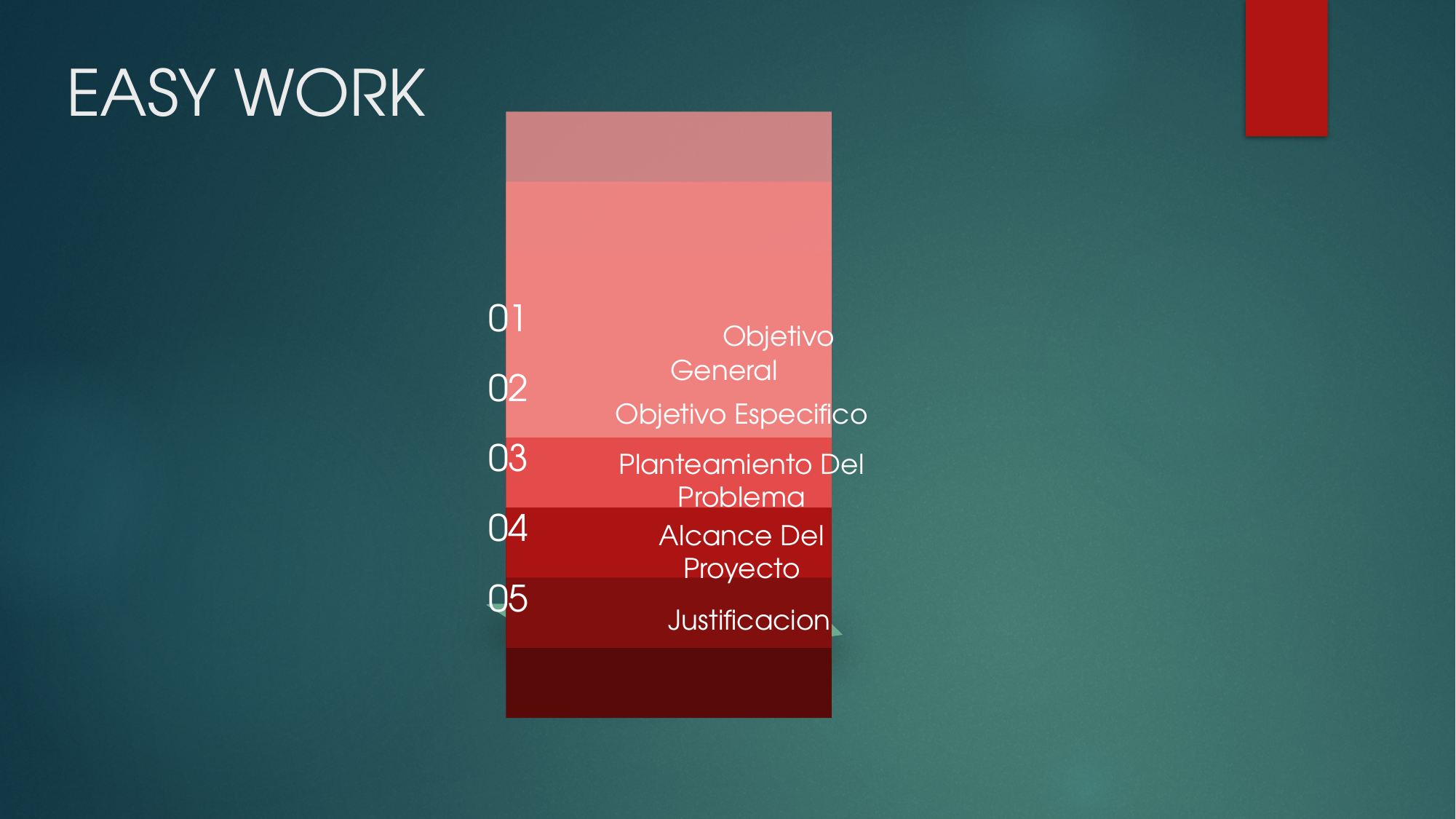

# EASY WORK

01
	Objetivo General

02

Objetivo Especifico
03
Planteamiento Del Problema
04
Alcance Del Proyecto
05
Justificacion